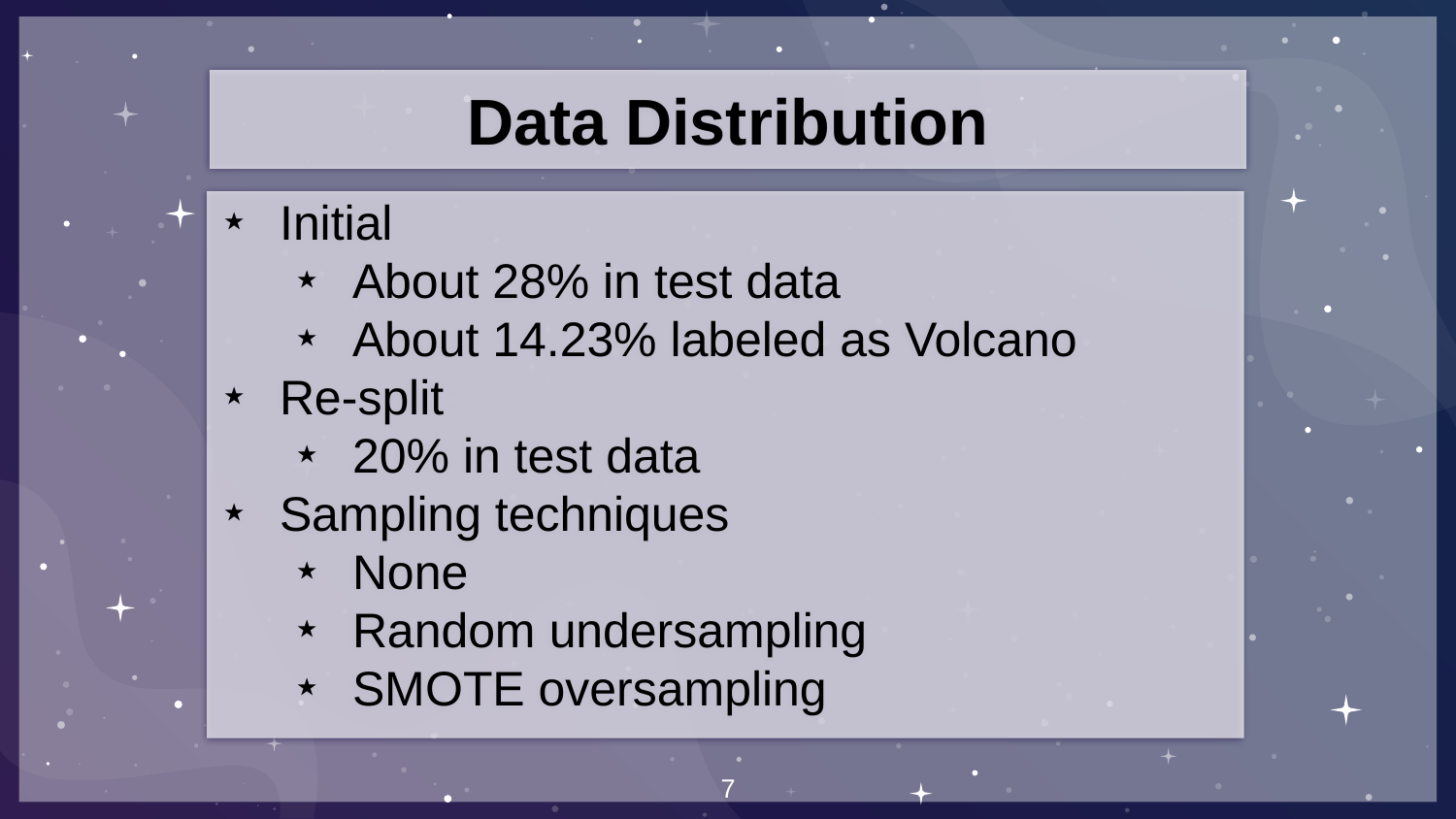

Data Distribution
Initial
About 28% in test data
About 14.23% labeled as Volcano
Re-split
20% in test data
Sampling techniques
None
Random undersampling
SMOTE oversampling

7